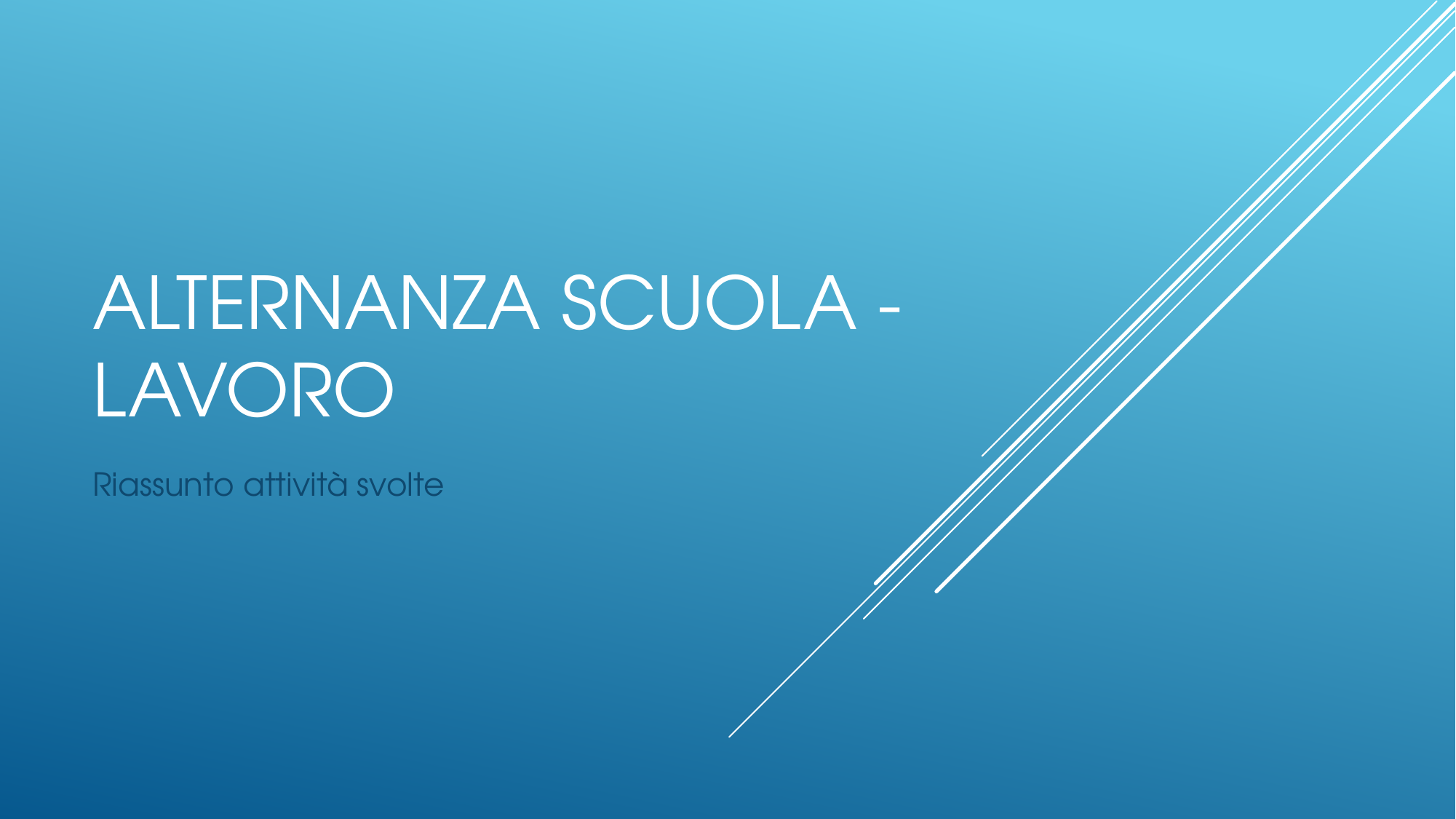

# ALTERNANZA SCUOLA - LAVORO
Riassunto attività svolte